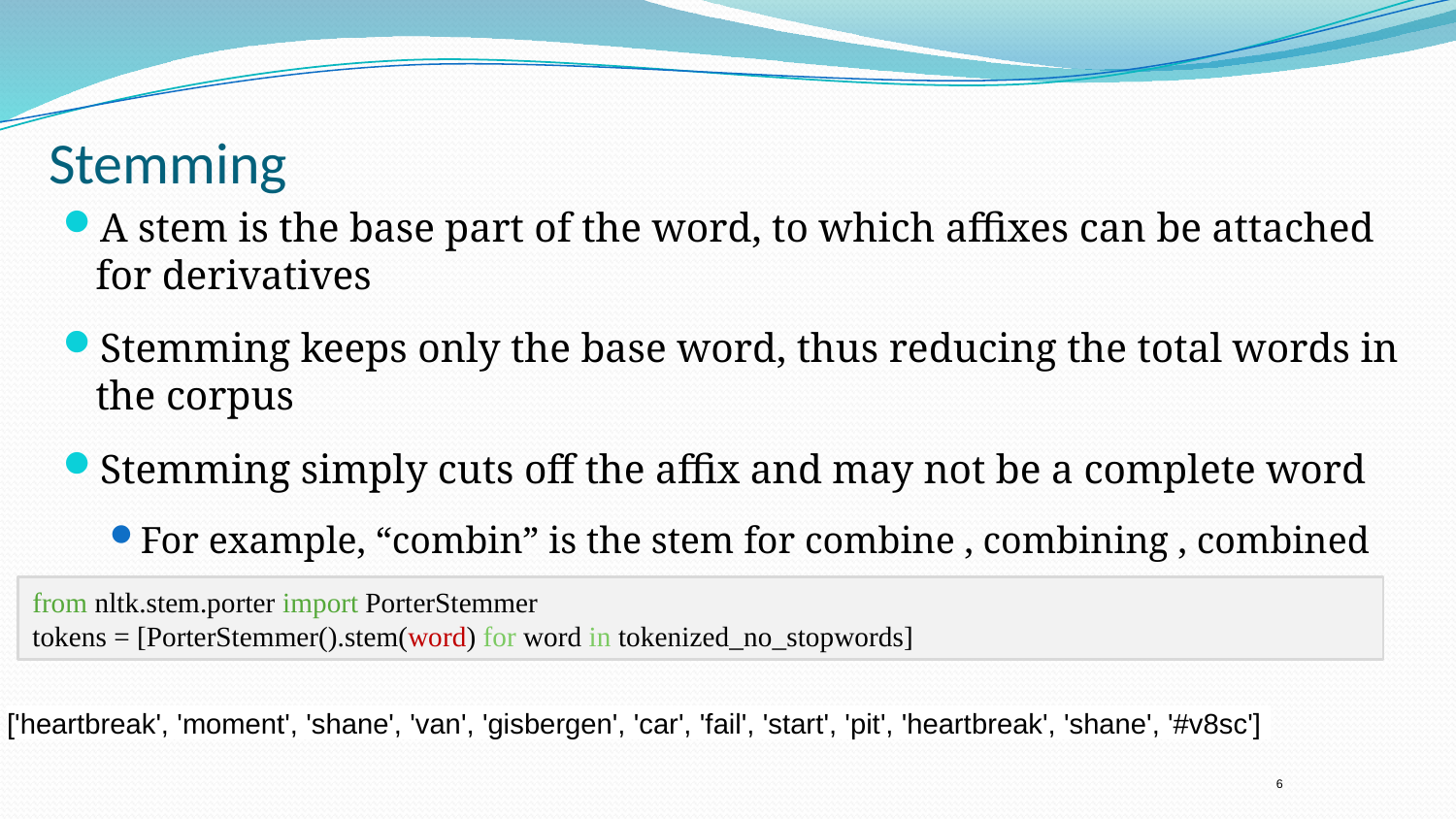

# Stemming
A stem is the base part of the word, to which affixes can be attached for derivatives
Stemming keeps only the base word, thus reducing the total words in the corpus
Stemming simply cuts off the affix and may not be a complete word
For example, “combin” is the stem for combine , combining , combined

from nltk.stem.porter import PorterStemmer
tokens = [PorterStemmer().stem(word) for word in tokenized_no_stopwords]
['heartbreak', 'moment', 'shane', 'van', 'gisbergen', 'car', 'fail', 'start', 'pit', 'heartbreak', 'shane', '#v8sc']
6